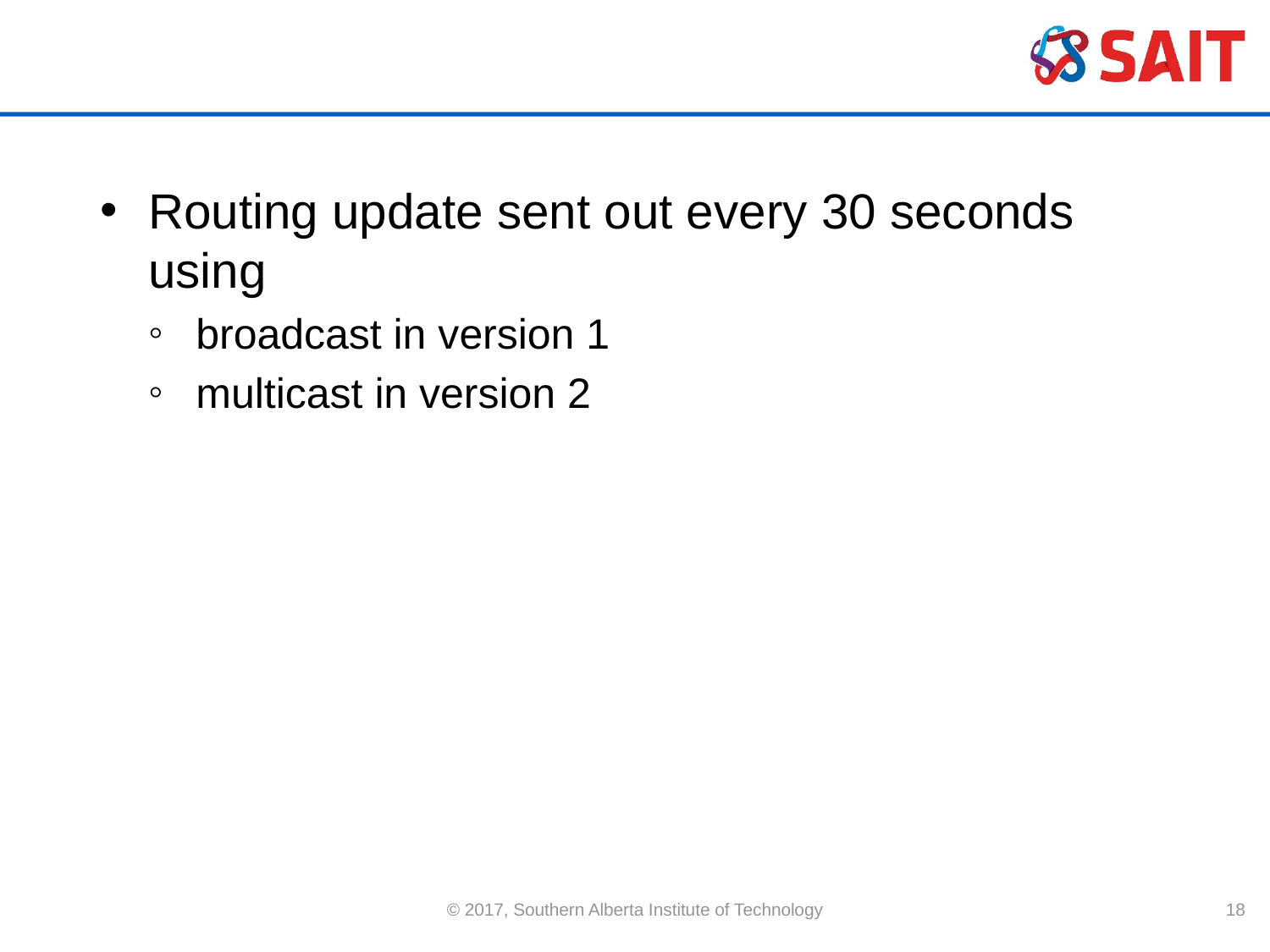

#
Routing update sent out every 30 seconds using
broadcast in version 1
multicast in version 2